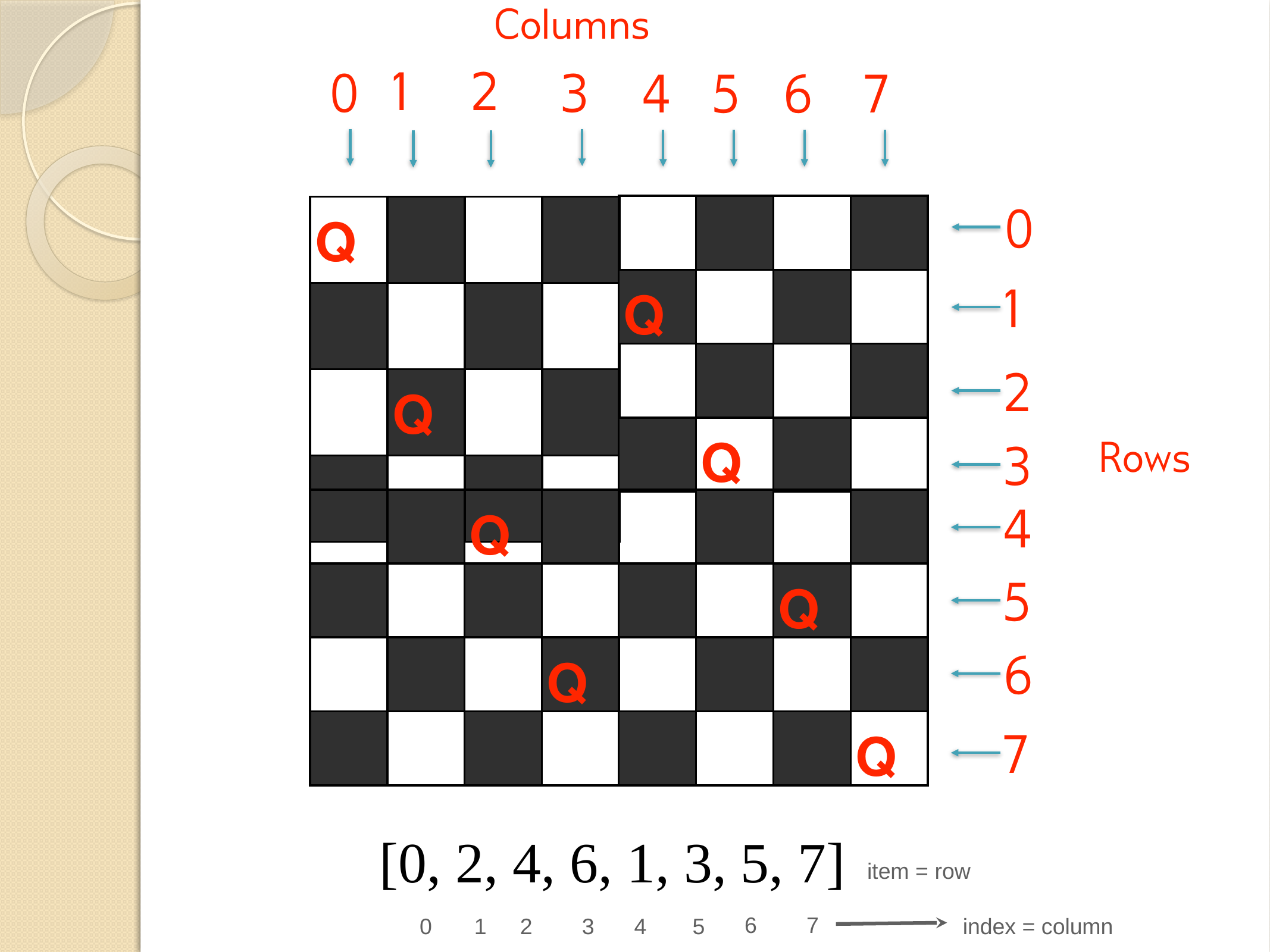

Columns
1

2

0

3

4

5

6

7

0

|  |  |  |  |
| --- | --- | --- | --- |
| Q |  |  |  |
|  |  |  |  |
|  | Q |  |  |
| Q |  |  |  |
| --- | --- | --- | --- |
|  |  |  |  |
|  | Q |  |  |
|  |  |  |  |
1

2

Rows
3

|  |  | Q |  |
| --- | --- | --- | --- |
|  |  |  |  |
|  |  |  | Q |
|  |  |  |  |
|  |  |  |  |
| --- | --- | --- | --- |
|  |  | Q |  |
|  |  |  |  |
|  |  |  | Q |
4

5

6

7

[0, 2, 4, 6, 1, 3, 5, 7]
item = row
6
7
0
1
2
3
4
5
index = column